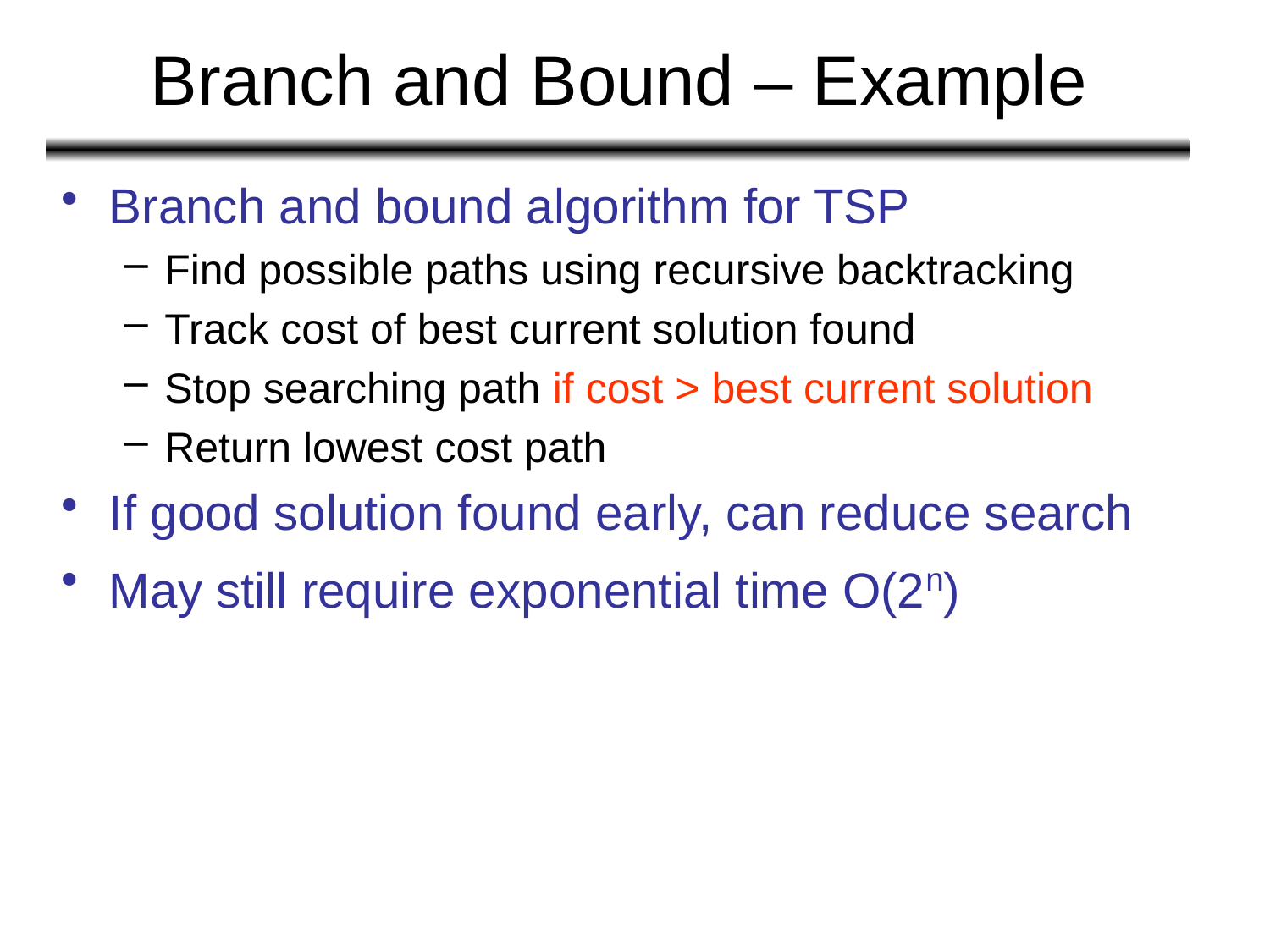

# Branch and Bound – Example
Branch and bound algorithm for TSP
Find possible paths using recursive backtracking
Track cost of best current solution found
Stop searching path if cost > best current solution
Return lowest cost path
If good solution found early, can reduce search
May still require exponential time O(2n)